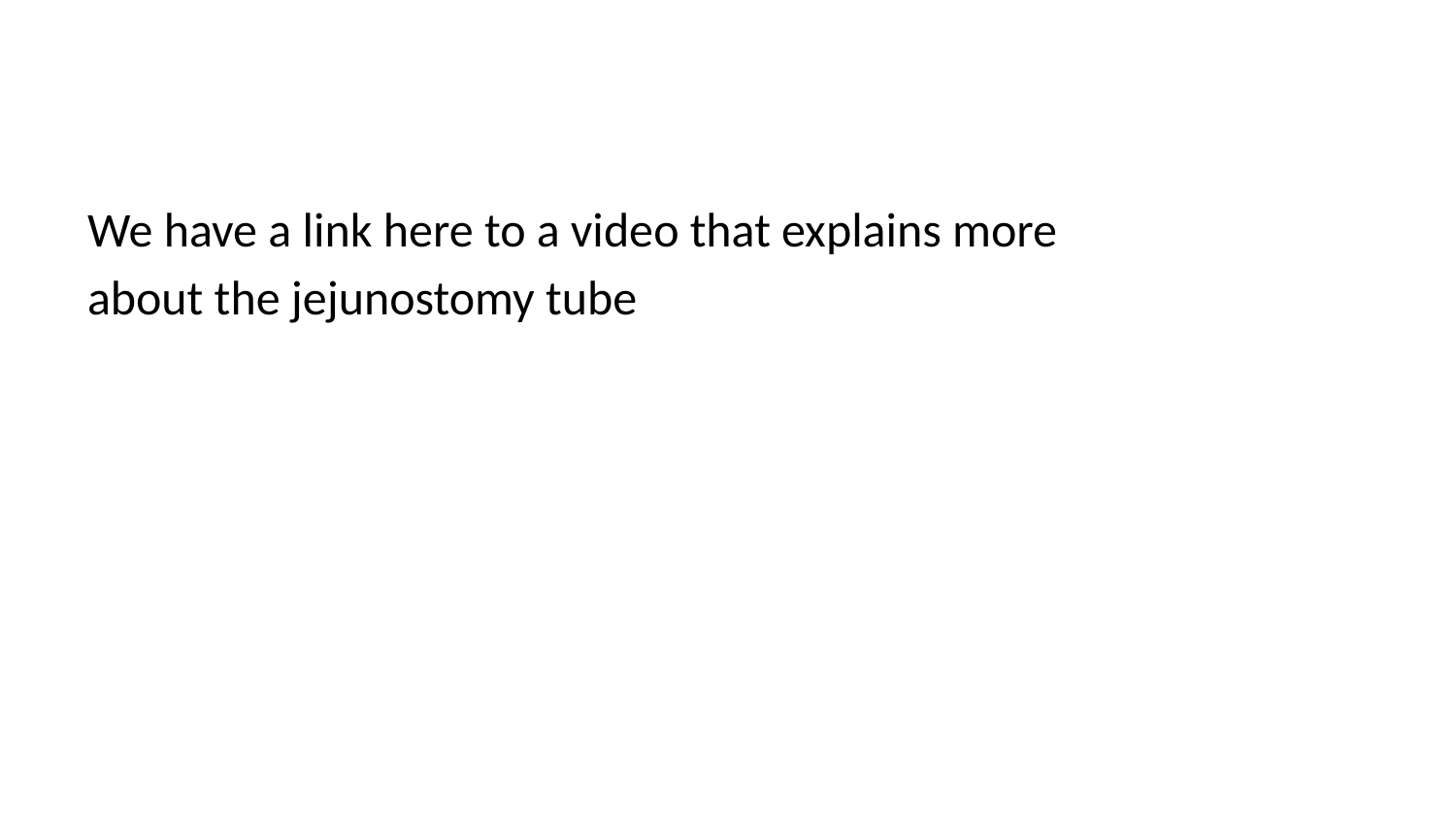

We have a link here to a video that explains more
about the jejunostomy tube